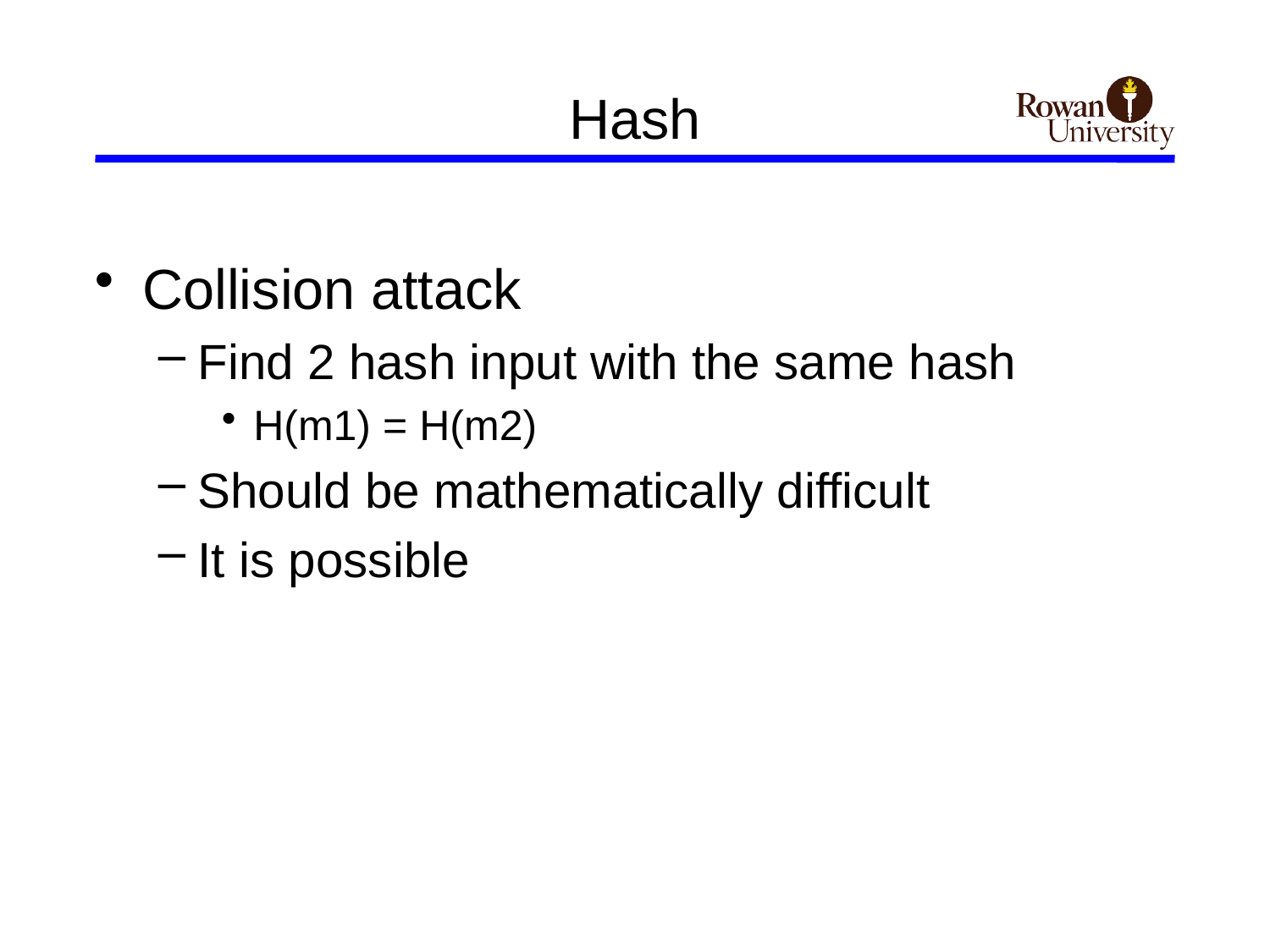

# Hash
Collision attack
Find 2 hash input with the same hash
H(m1) = H(m2)
Should be mathematically difficult
It is possible